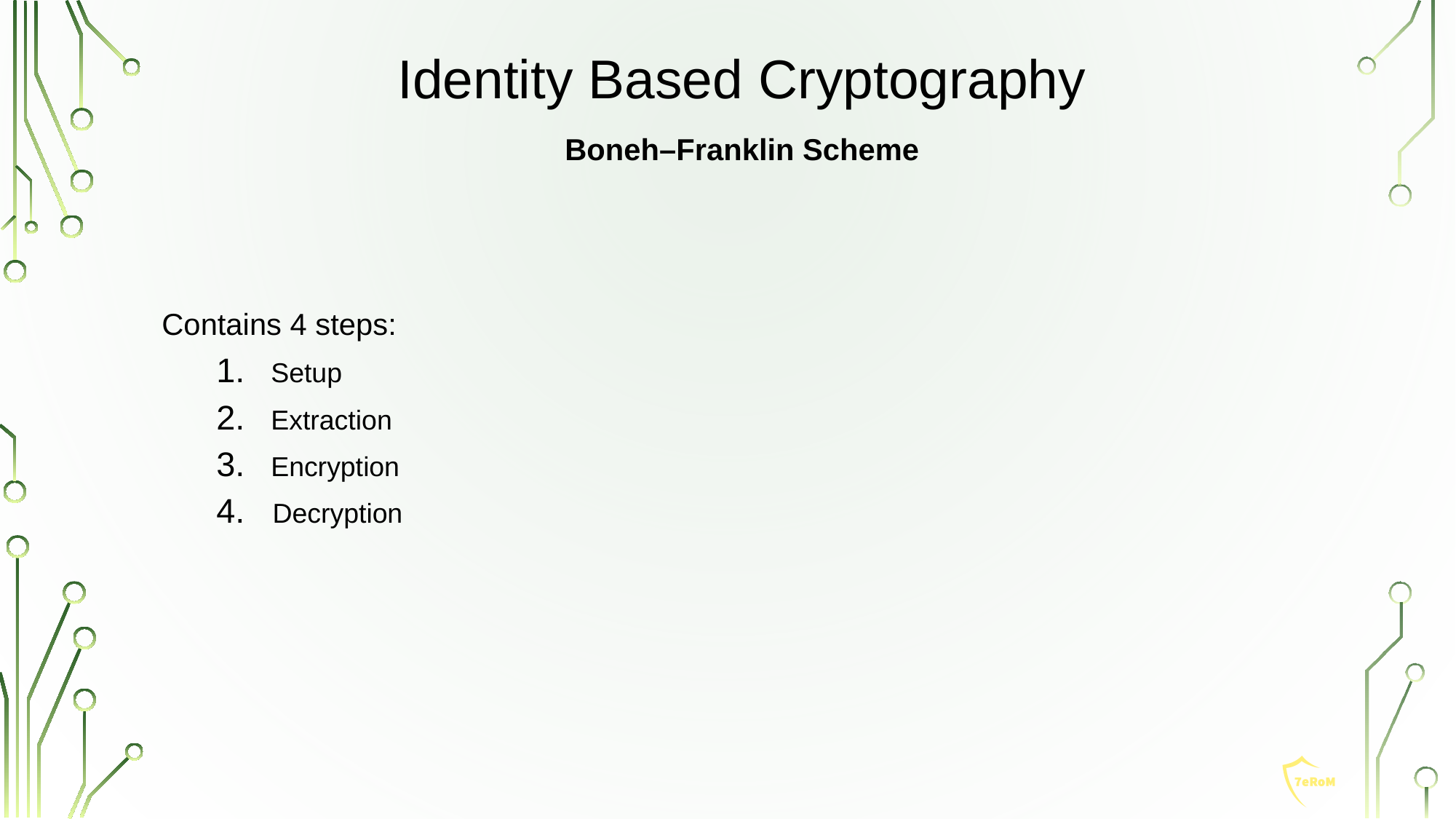

Identity Based Cryptography
Boneh–Franklin Scheme
Contains 4 steps:
Setup
Extraction
Encryption
  Decryption